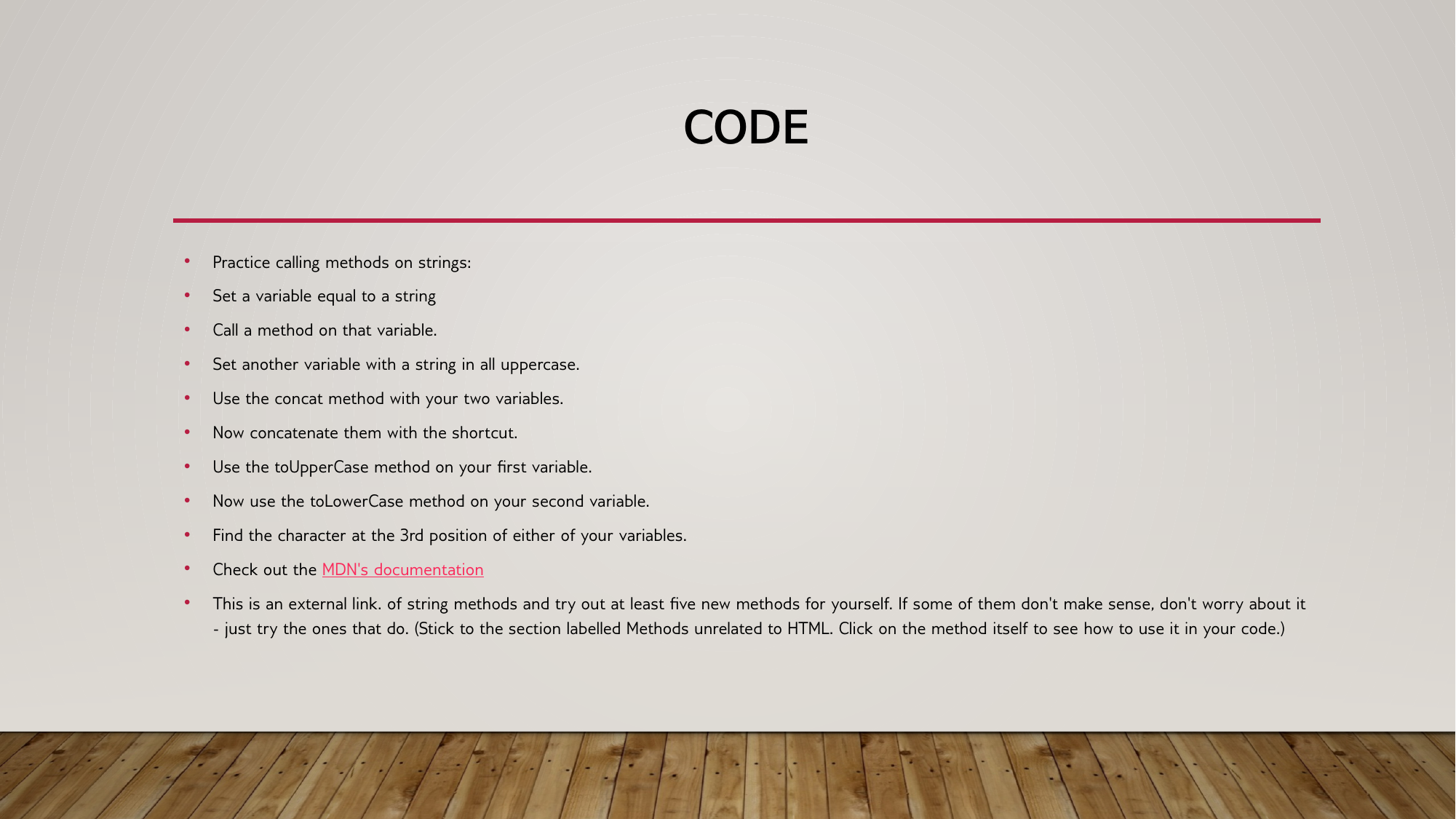

# Code
Practice calling methods on strings:
Set a variable equal to a string
Call a method on that variable.
Set another variable with a string in all uppercase.
Use the concat method with your two variables.
Now concatenate them with the shortcut.
Use the toUpperCase method on your first variable.
Now use the toLowerCase method on your second variable.
Find the character at the 3rd position of either of your variables.
Check out the MDN's documentation
This is an external link. of string methods and try out at least five new methods for yourself. If some of them don't make sense, don't worry about it - just try the ones that do. (Stick to the section labelled Methods unrelated to HTML. Click on the method itself to see how to use it in your code.)